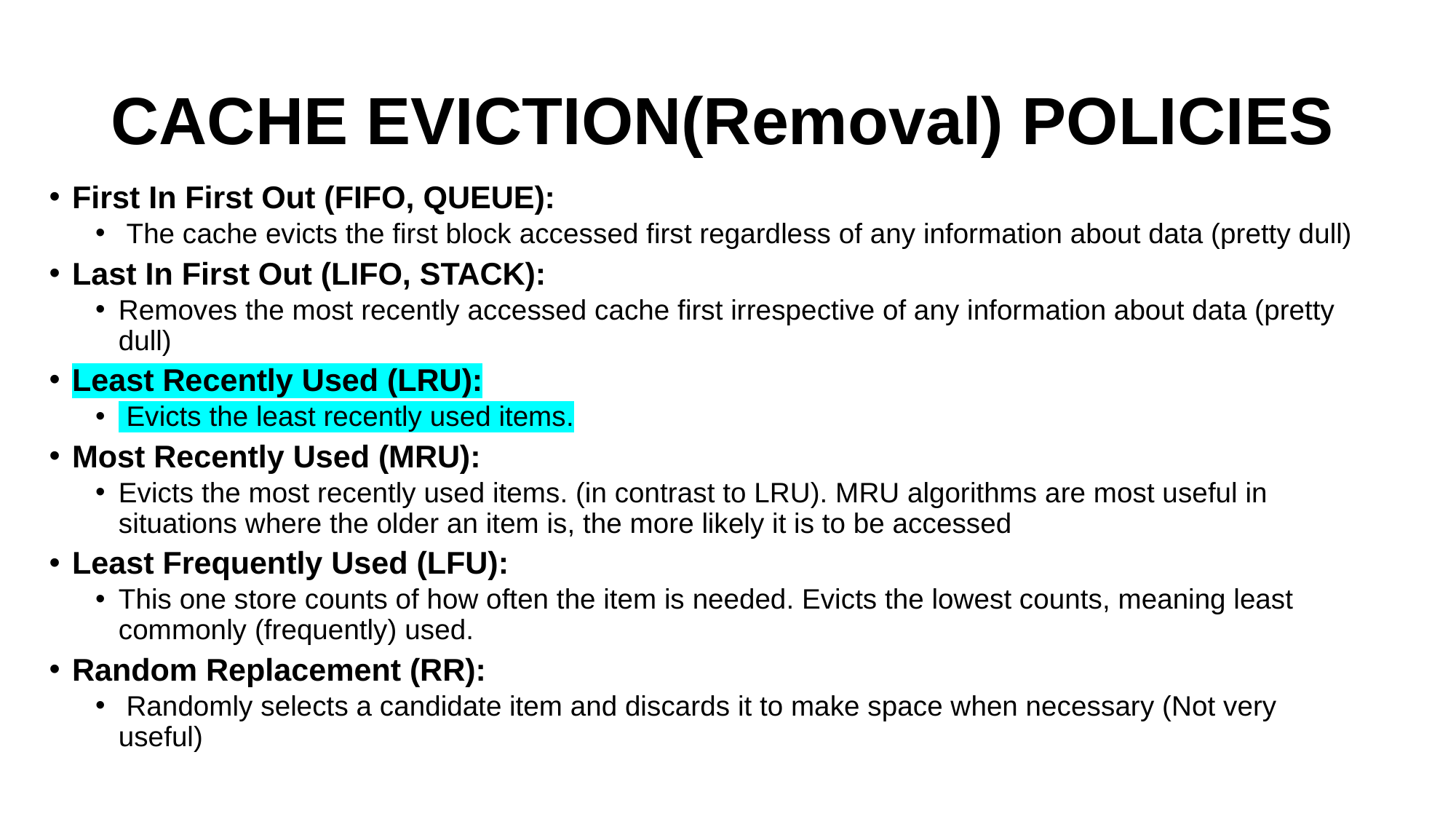

# CACHE EVICTION(Removal) POLICIES
First In First Out (FIFO, QUEUE):
 The cache evicts the first block accessed first regardless of any information about data (pretty dull)
Last In First Out (LIFO, STACK):
Removes the most recently accessed cache first irrespective of any information about data (pretty dull)
Least Recently Used (LRU):
 Evicts the least recently used items.
Most Recently Used (MRU):
Evicts the most recently used items. (in contrast to LRU). MRU algorithms are most useful in situations where the older an item is, the more likely it is to be accessed
Least Frequently Used (LFU):
This one store counts of how often the item is needed. Evicts the lowest counts, meaning least commonly (frequently) used.
Random Replacement (RR):
 Randomly selects a candidate item and discards it to make space when necessary (Not very useful)